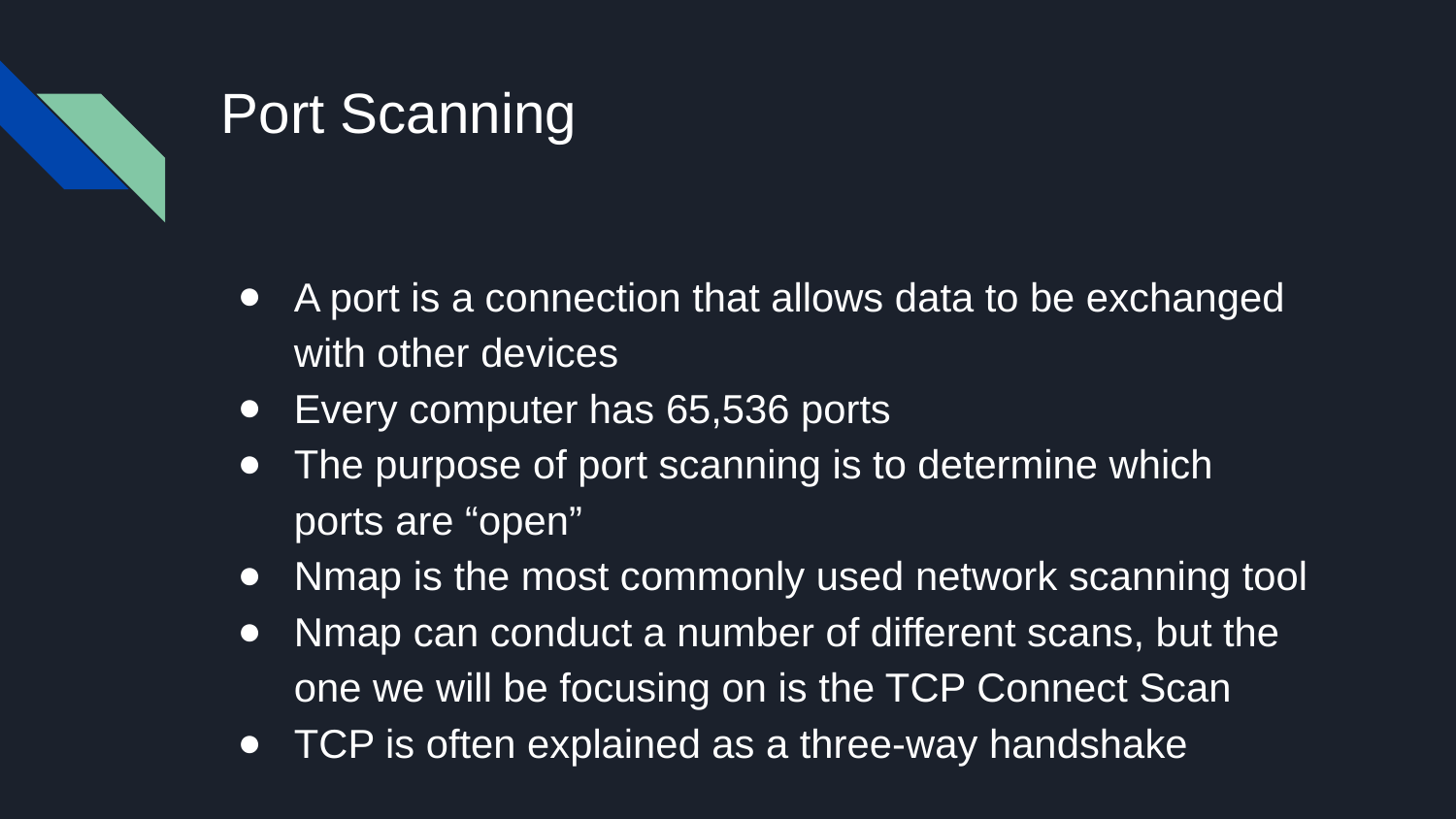

# Port Scanning

A port is a connection that allows data to be exchanged with other devices
Every computer has 65,536 ports
The purpose of port scanning is to determine which ports are “open”
Nmap is the most commonly used network scanning tool
Nmap can conduct a number of different scans, but the one we will be focusing on is the TCP Connect Scan
TCP is often explained as a three-way handshake